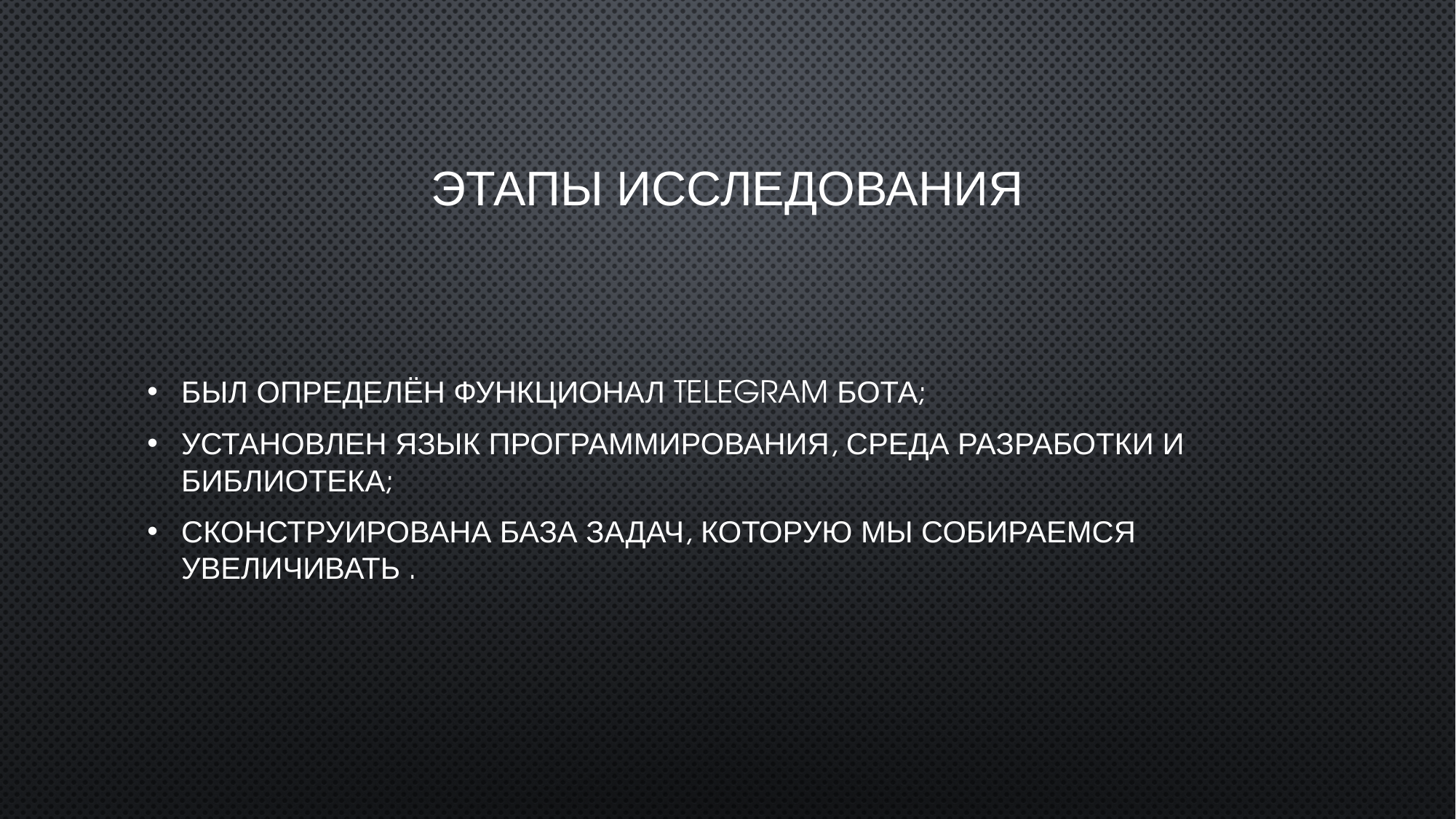

# Этапы исследования
Был определён функционал Telegram бота;
Установлен язык программирования, среда разработки и библиотека;
Сконструирована база задач, которую мы собираемся увеличивать .